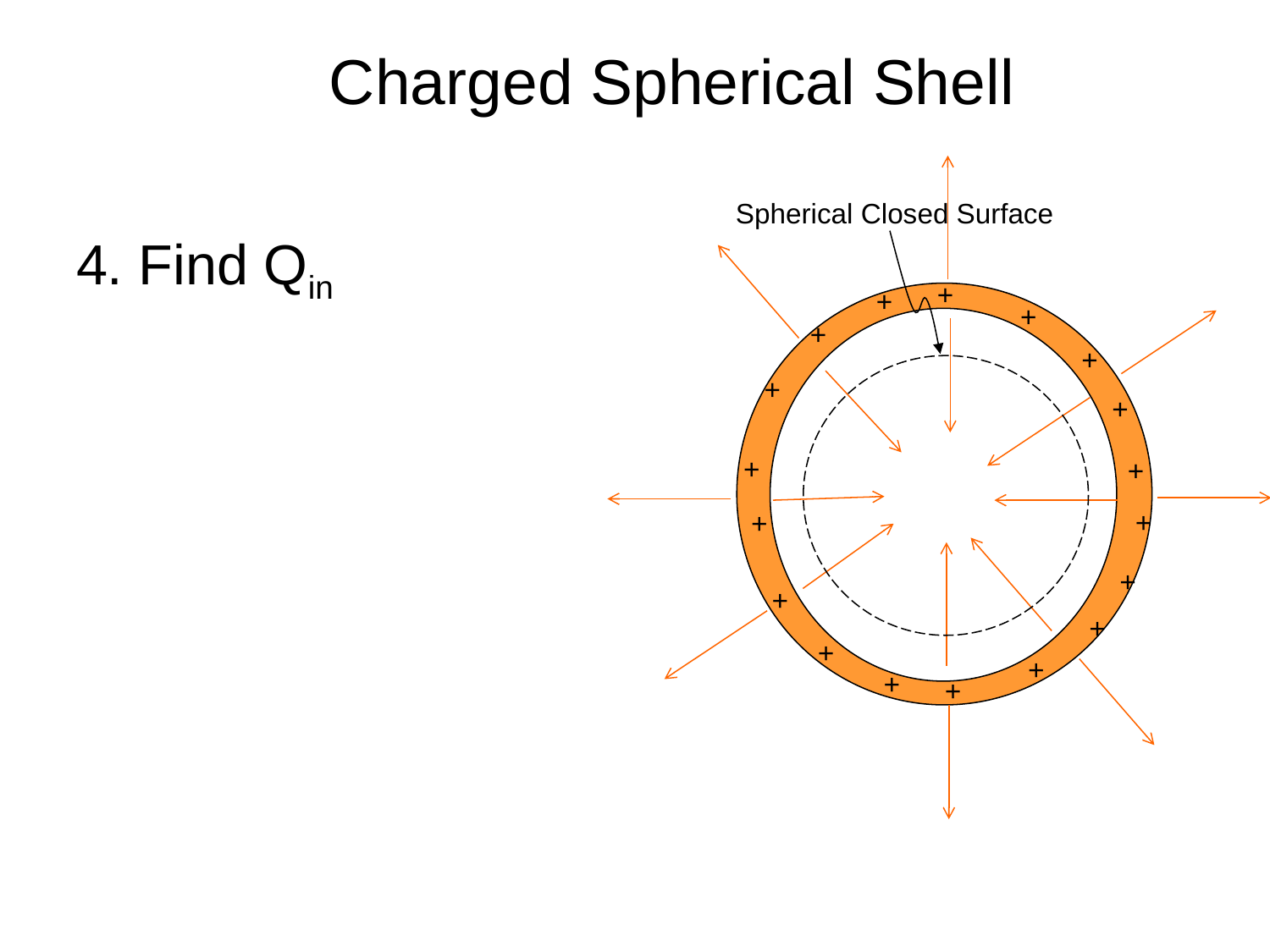

# Charged Spherical Shell
Spherical Closed Surface
4. Find Qin
+
+
+
+
+
+
+
+
+

+
+
+
+
+
+
+
+
+